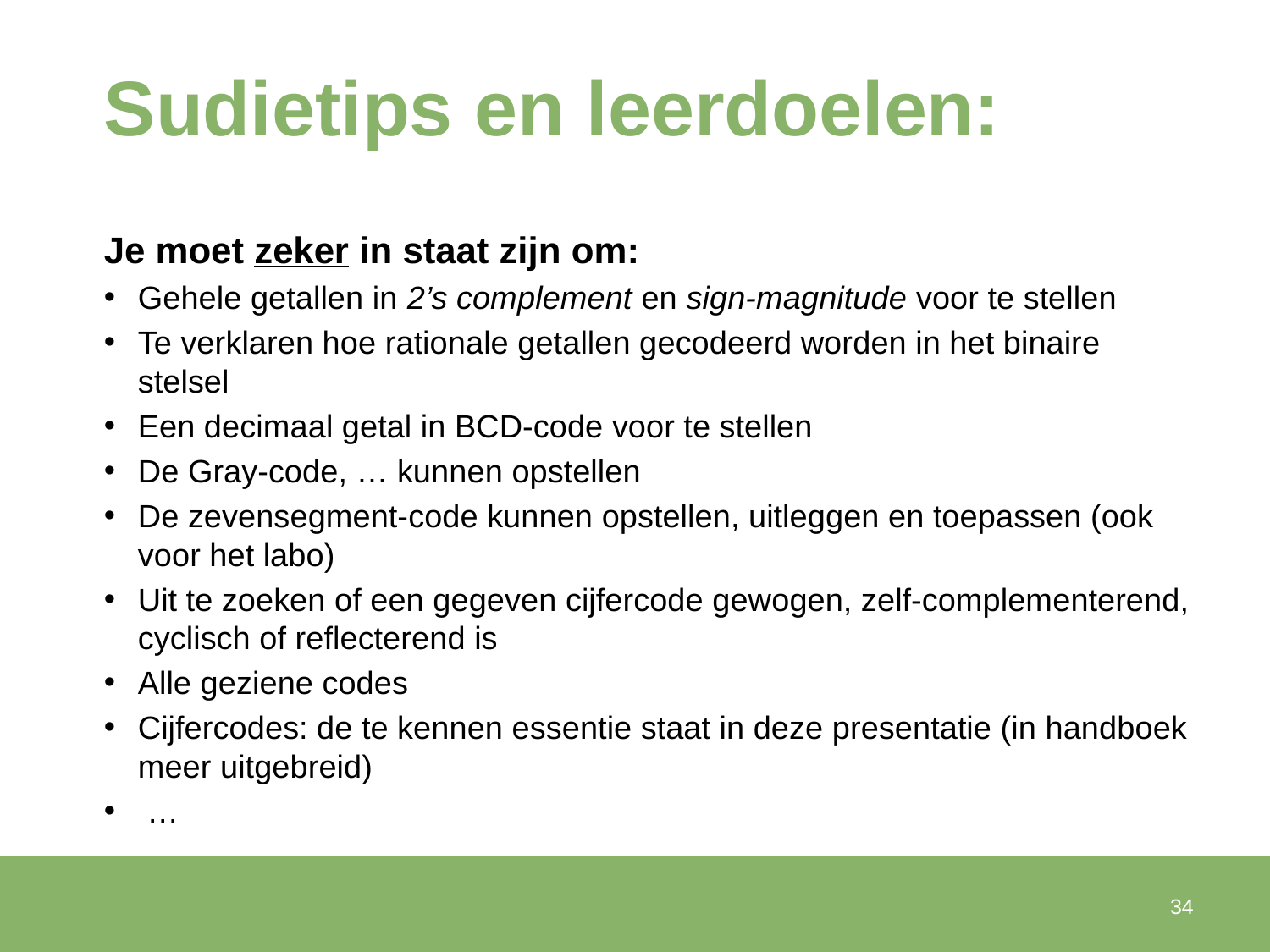

# Sudietips en leerdoelen:
Je moet zeker in staat zijn om:
Gehele getallen in 2’s complement en sign-magnitude voor te stellen
Te verklaren hoe rationale getallen gecodeerd worden in het binaire stelsel
Een decimaal getal in BCD-code voor te stellen
De Gray-code, … kunnen opstellen
De zevensegment-code kunnen opstellen, uitleggen en toepassen (ook voor het labo)
Uit te zoeken of een gegeven cijfercode gewogen, zelf-complementerend, cyclisch of reflecterend is
Alle geziene codes
Cijfercodes: de te kennen essentie staat in deze presentatie (in handboek meer uitgebreid)
 …
34